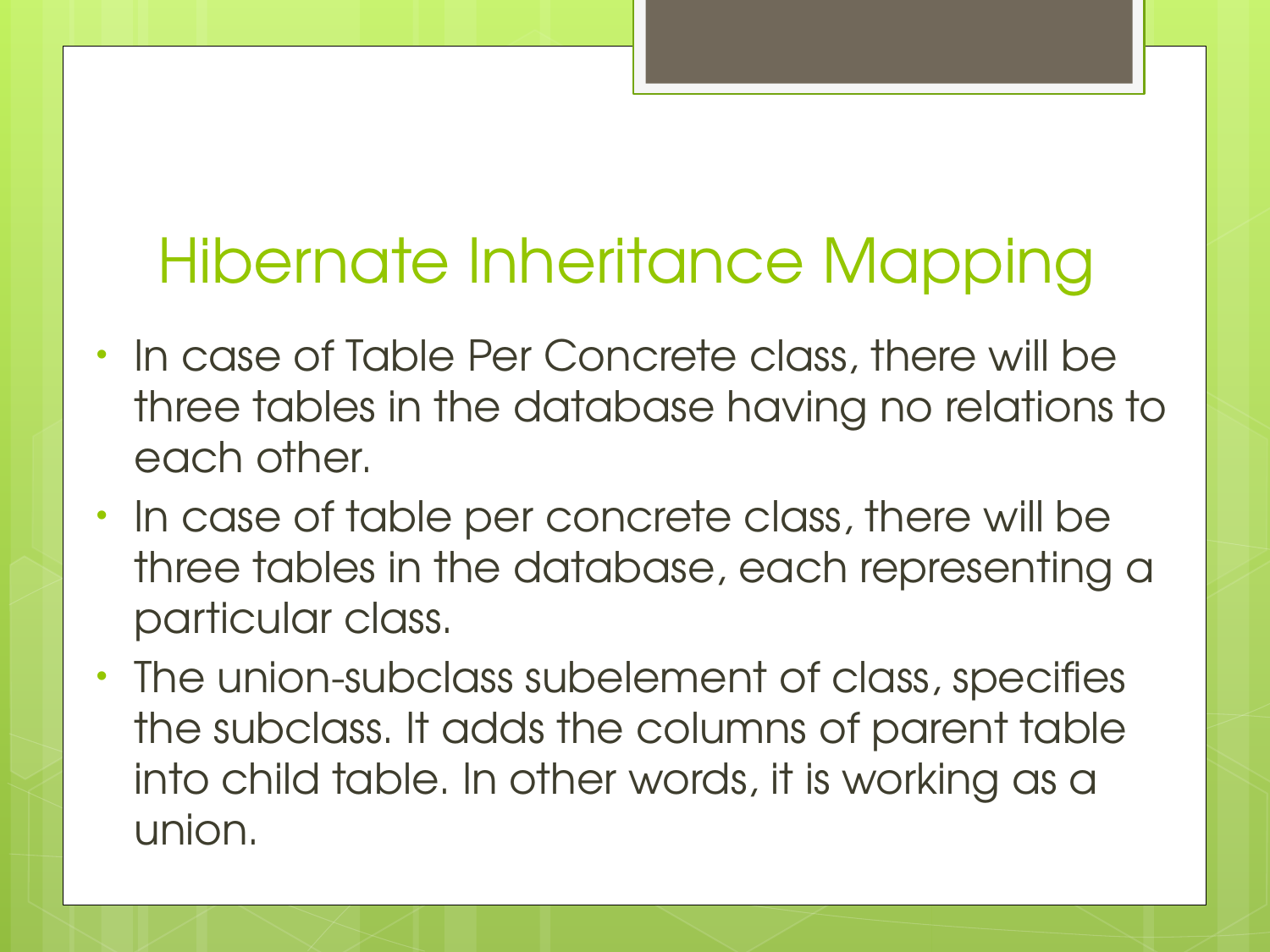

# Hibernate Inheritance Mapping
In case of Table Per Concrete class, there will be three tables in the database having no relations to each other.
In case of table per concrete class, there will be three tables in the database, each representing a particular class.
The union-subclass subelement of class, specifies the subclass. It adds the columns of parent table into child table. In other words, it is working as a union.